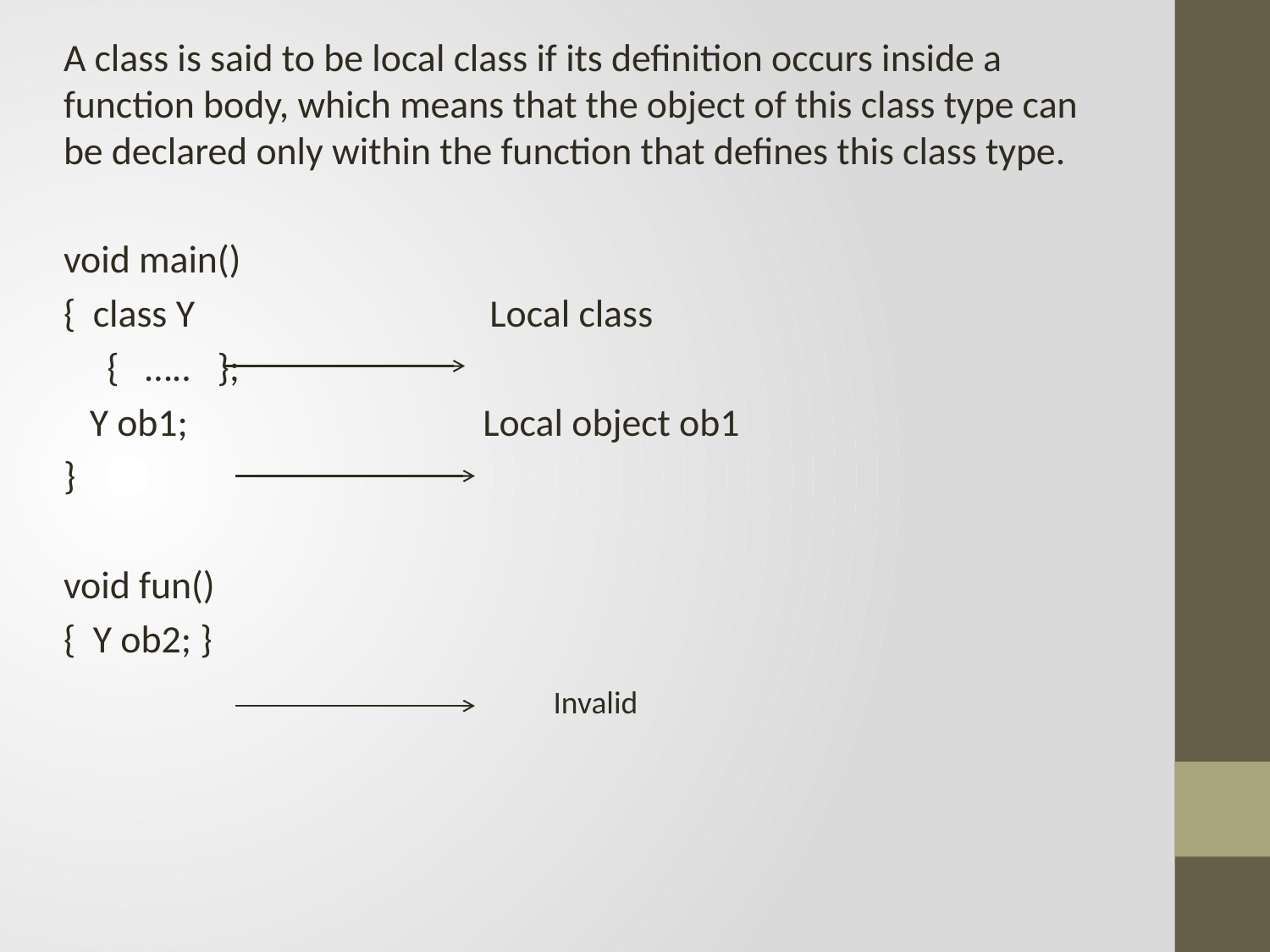

A class is said to be local class if its definition occurs inside a function body, which means that the object of this class type can be declared only within the function that defines this class type.

void main()
{  class Y                                  Local class
     {   …..   };
   Y ob1;                                  Local object ob1
}

void fun()
{  Y ob2; }
Invalid